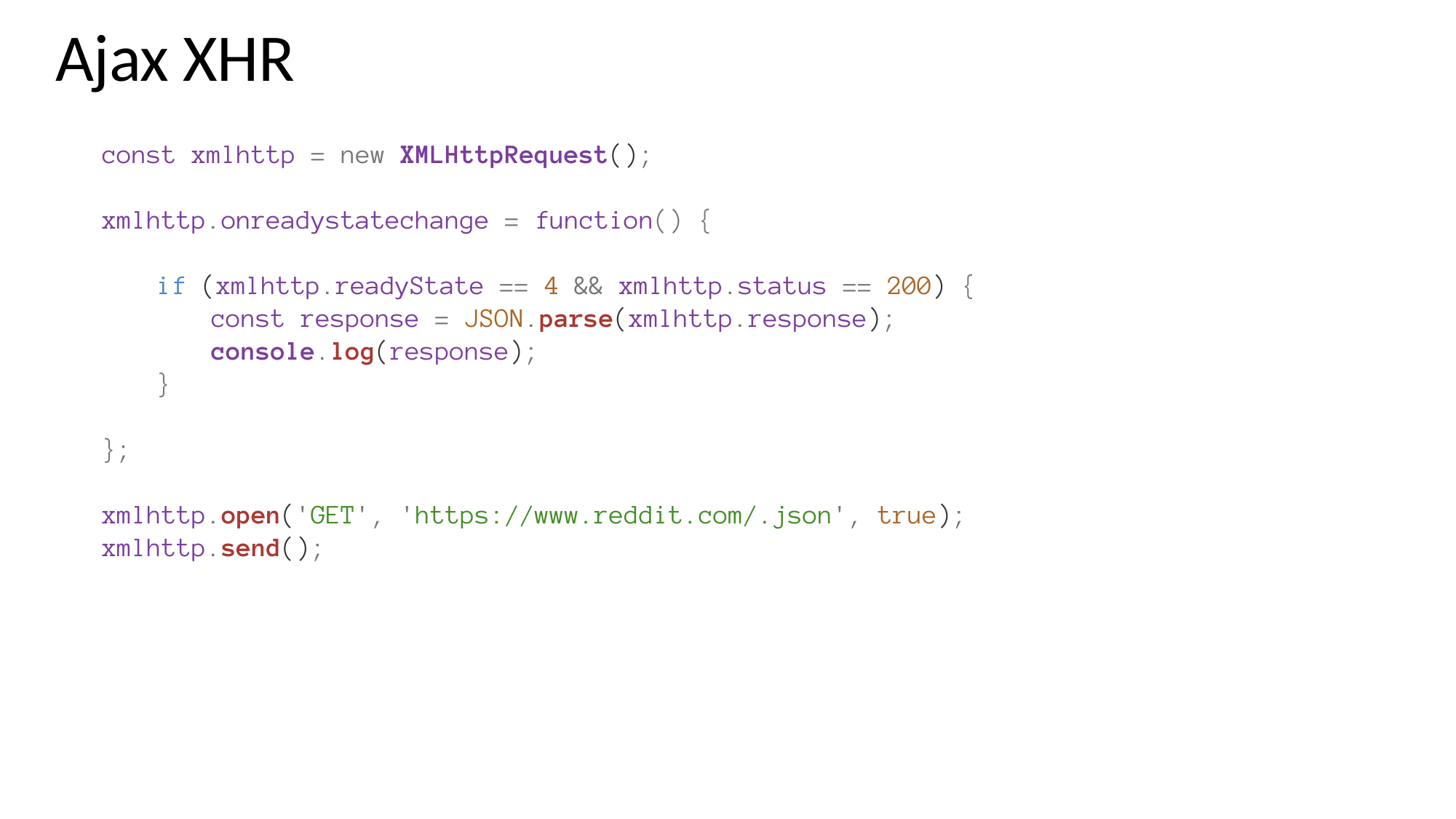

# Ajax XHR
const xmlhttp = new XMLHttpRequest();
xmlhttp.onreadystatechange = function() {

if (xmlhttp.readyState == 4 && xmlhttp.status == 200) {
const response = JSON.parse(xmlhttp.response);
console.log(response);
}

};

xmlhttp.open('GET', 'https://www.reddit.com/.json', true);
xmlhttp.send();